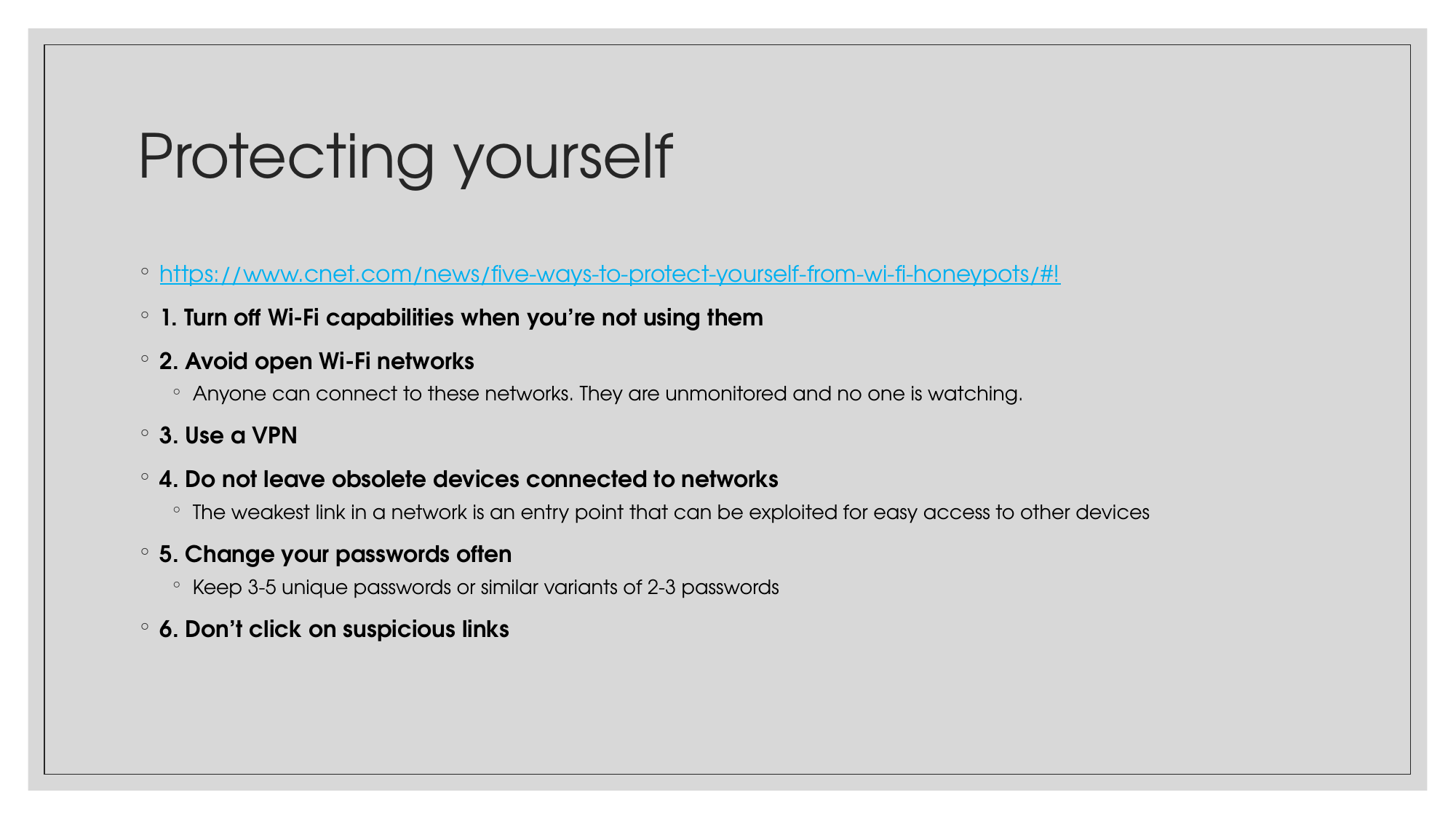

# Protecting yourself
https://www.cnet.com/news/five-ways-to-protect-yourself-from-wi-fi-honeypots/#!
1. Turn off Wi-Fi capabilities when you’re not using them
2. Avoid open Wi-Fi networks
Anyone can connect to these networks. They are unmonitored and no one is watching.
3. Use a VPN
4. Do not leave obsolete devices connected to networks
The weakest link in a network is an entry point that can be exploited for easy access to other devices
5. Change your passwords often
Keep 3-5 unique passwords or similar variants of 2-3 passwords
6. Don’t click on suspicious links